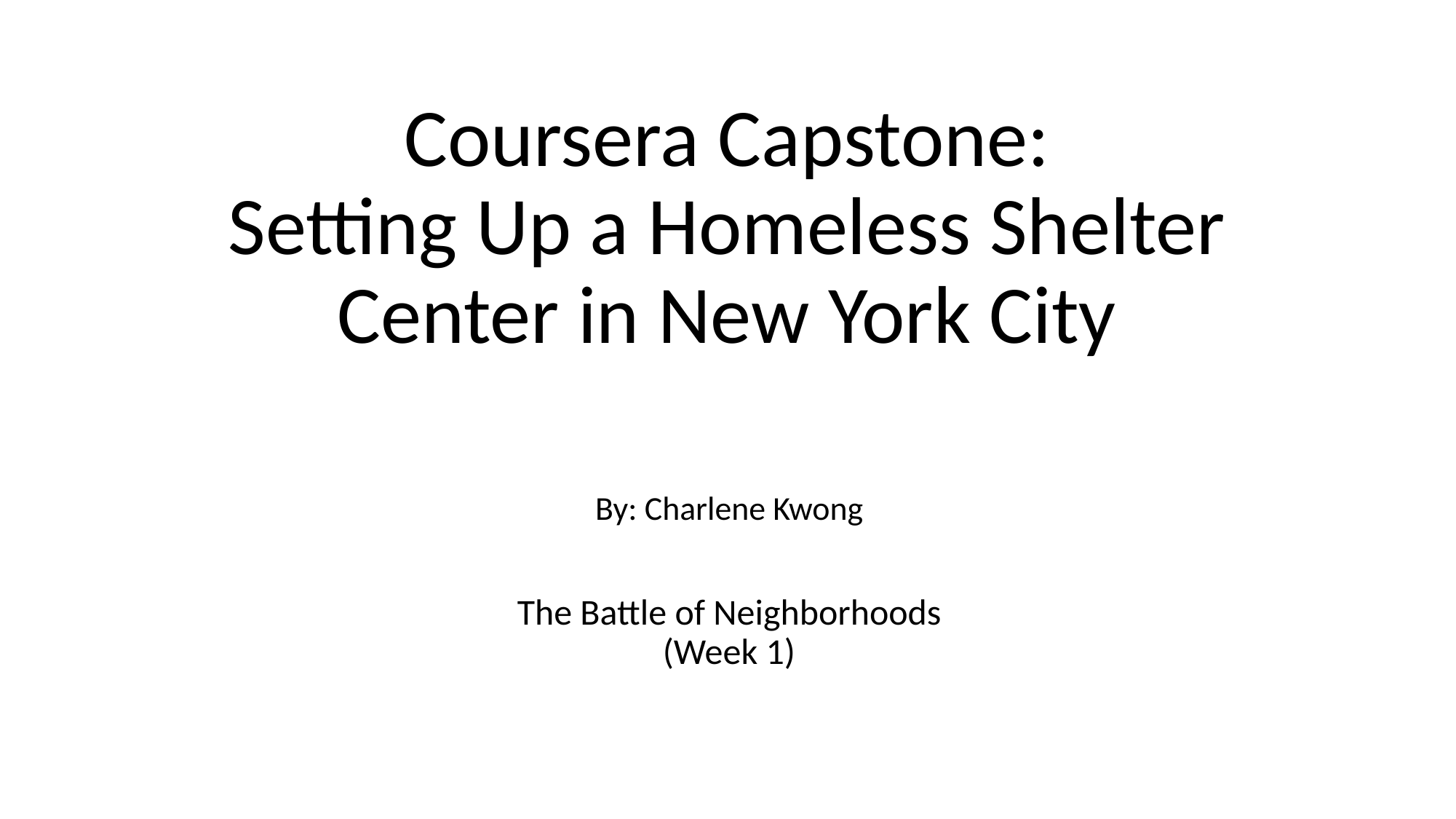

# Coursera Capstone: Setting Up a Homeless Shelter Center in New York City
By: Charlene Kwong

The Battle of Neighborhoods
(Week 1)